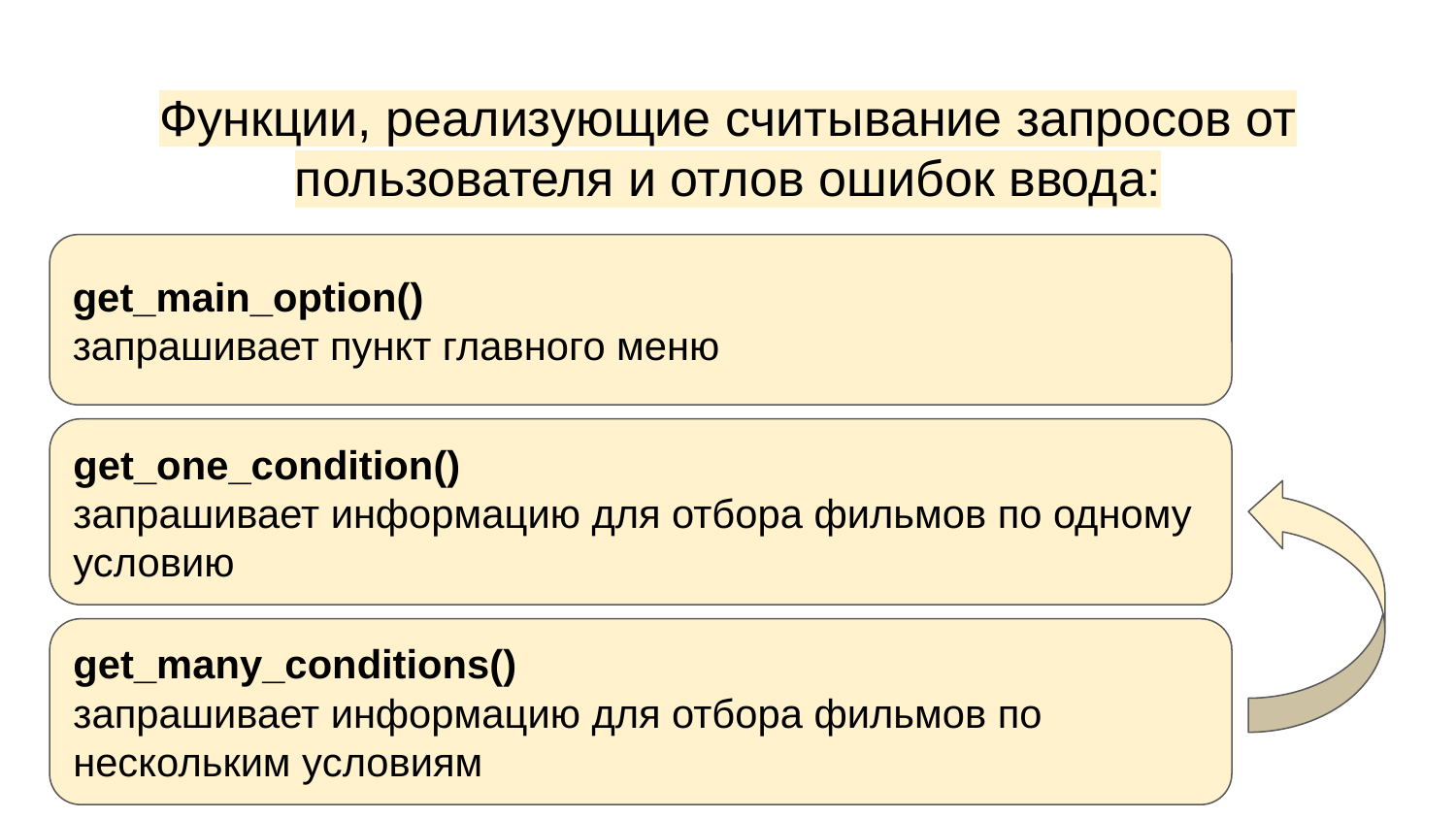

# Функции, реализующие считывание запросов от пользователя и отлов ошибок ввода:
get_main_option()
запрашивает пункт главного меню
get_one_condition()
запрашивает информацию для отбора фильмов по одному условию

get_many_conditions()
запрашивает информацию для отбора фильмов по нескольким условиям